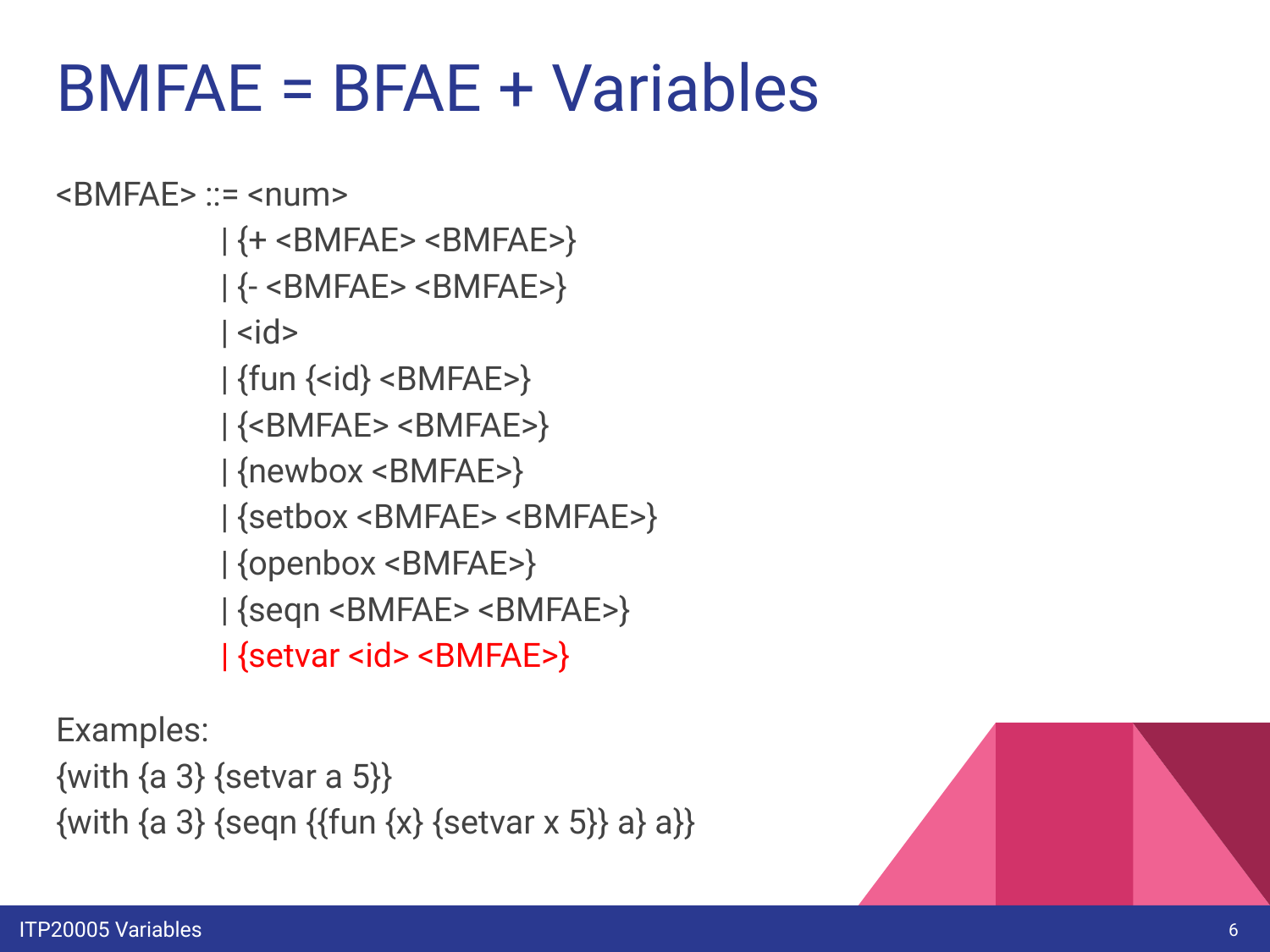

# BMFAE = BFAE + Variables
<BMFAE> ::= <num>
                    | {+ <BMFAE> <BMFAE>}
                    | {- <BMFAE> <BMFAE>}
                    | <id>
                    | {fun {<id} <BMFAE>}
                    | {<BMFAE> <BMFAE>}
                    | {newbox <BMFAE>}
                    | {setbox <BMFAE> <BMFAE>}
                    | {openbox <BMFAE>}
                    | {seqn <BMFAE> <BMFAE>}
                    | {setvar <id> <BMFAE>}
Examples:
{with {a 3} {setvar a 5}}
{with {a 3} {seqn {{fun {x} {setvar x 5}} a} a}}
6